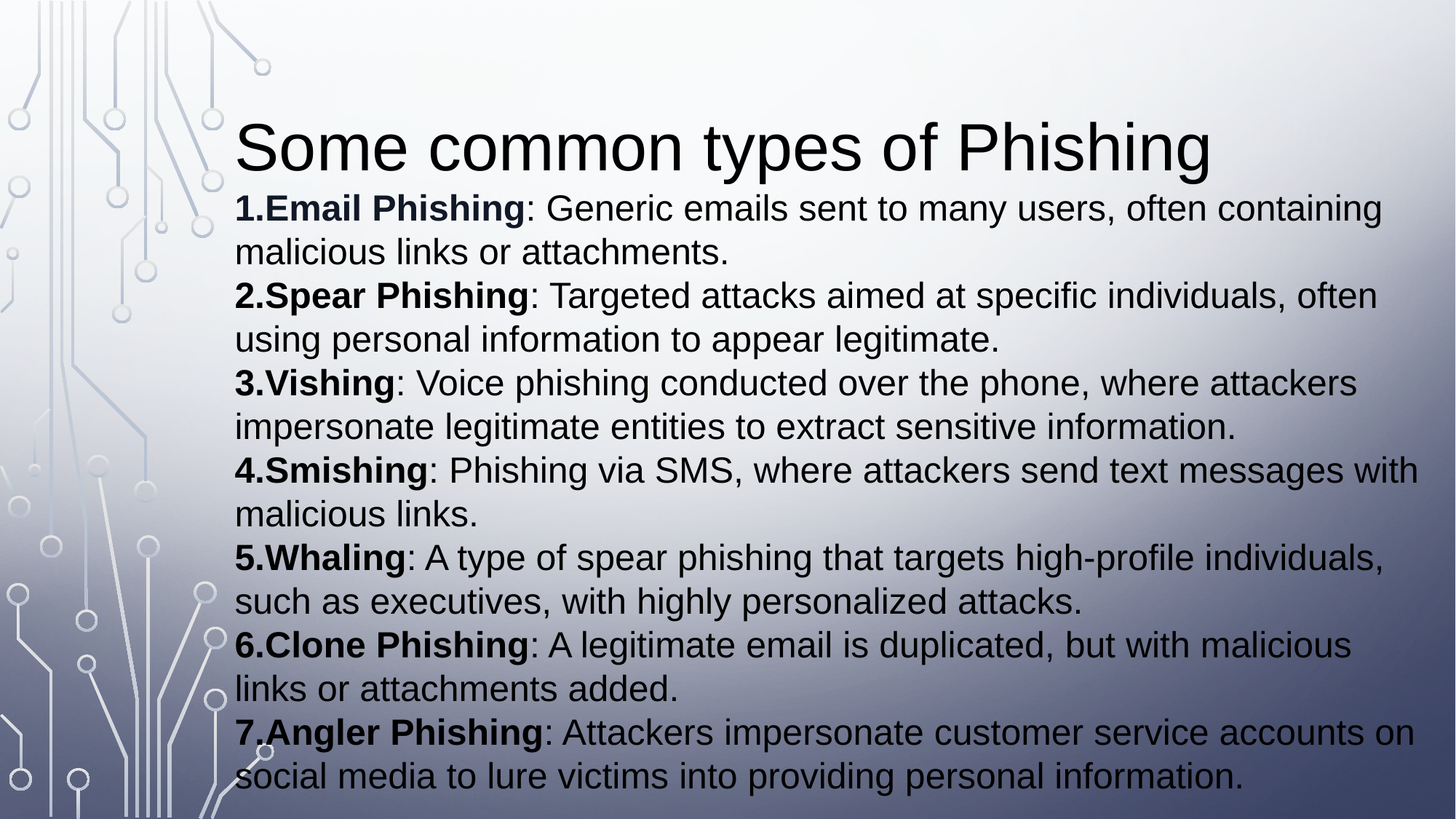

# Some common types of Phishing
Email Phishing: Generic emails sent to many users, often containing malicious links or attachments.
Spear Phishing: Targeted attacks aimed at specific individuals, often using personal information to appear legitimate.
Vishing: Voice phishing conducted over the phone, where attackers impersonate legitimate entities to extract sensitive information.
Smishing: Phishing via SMS, where attackers send text messages with malicious links.
Whaling: A type of spear phishing that targets high-profile individuals, such as executives, with highly personalized attacks.
Clone Phishing: A legitimate email is duplicated, but with malicious links or attachments added.
Angler Phishing: Attackers impersonate customer service accounts on social media to lure victims into providing personal information.